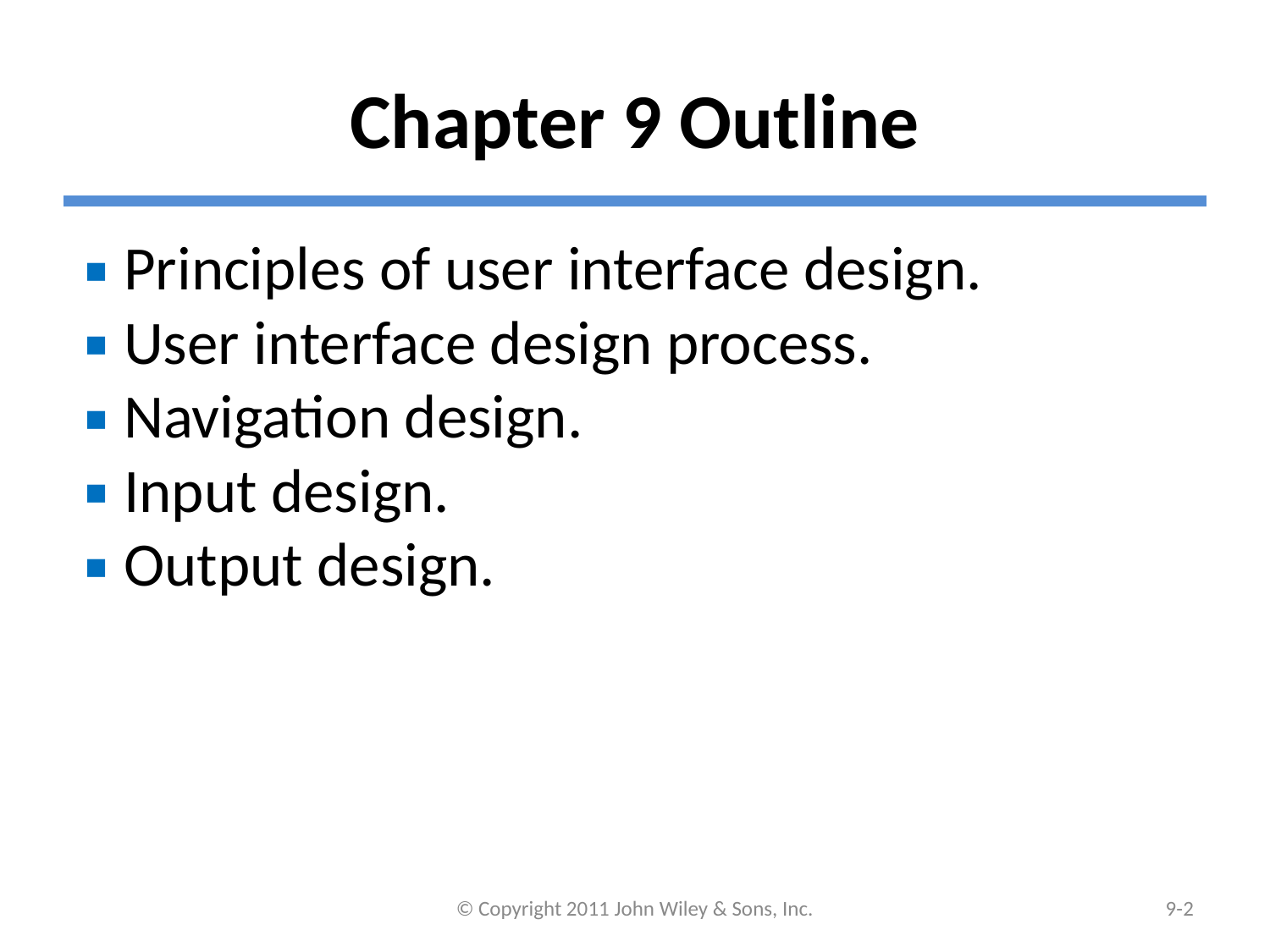

# Chapter 9 Outline
Principles of user interface design.
User interface design process.
Navigation design.
Input design.
Output design.
© Copyright 2011 John Wiley & Sons, Inc.
9-2